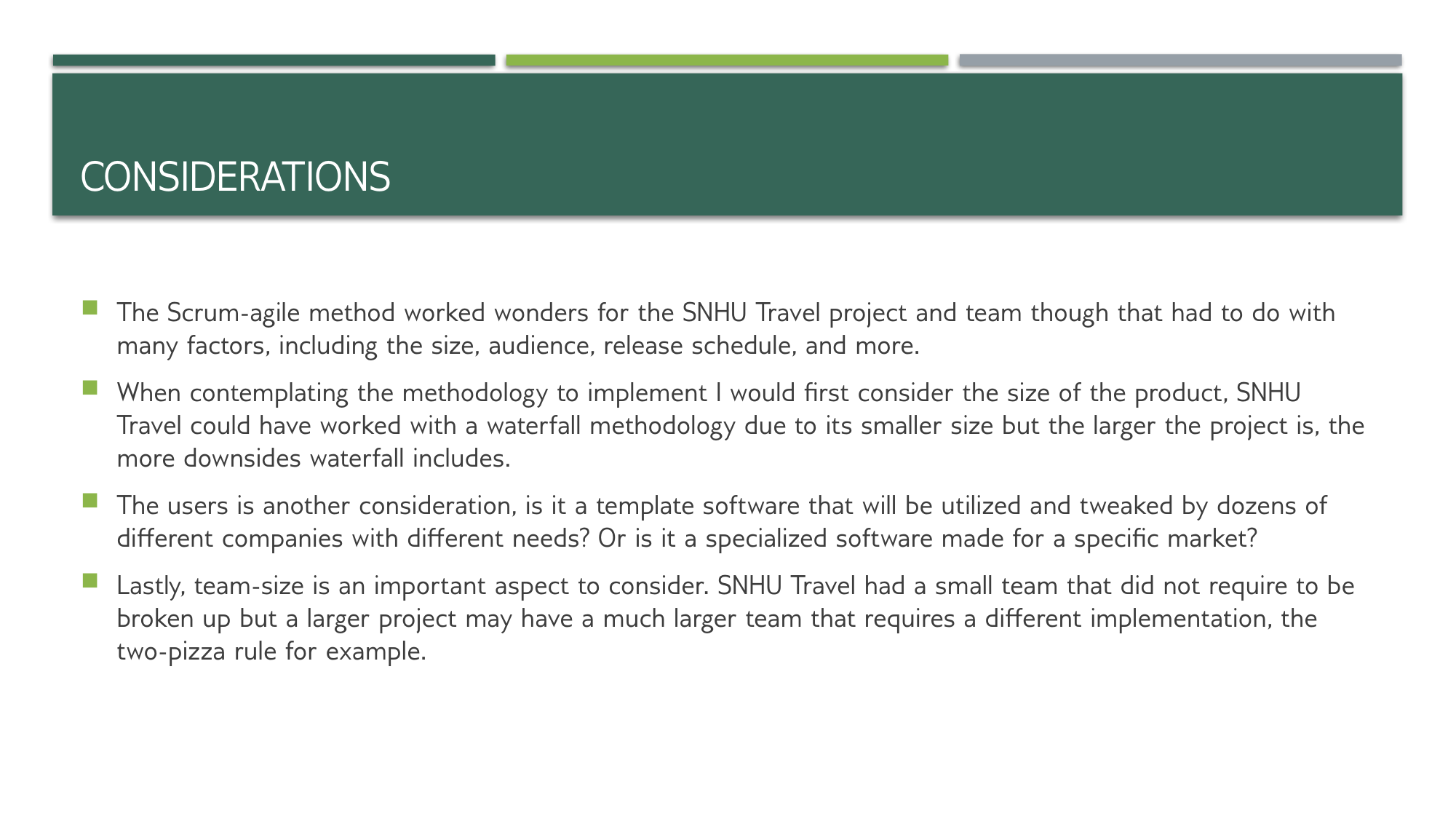

# Considerations
The Scrum-agile method worked wonders for the SNHU Travel project and team though that had to do with many factors, including the size, audience, release schedule, and more.
When contemplating the methodology to implement I would first consider the size of the product, SNHU Travel could have worked with a waterfall methodology due to its smaller size but the larger the project is, the more downsides waterfall includes.
The users is another consideration, is it a template software that will be utilized and tweaked by dozens of different companies with different needs? Or is it a specialized software made for a specific market?
Lastly, team-size is an important aspect to consider. SNHU Travel had a small team that did not require to be broken up but a larger project may have a much larger team that requires a different implementation, the two-pizza rule for example.